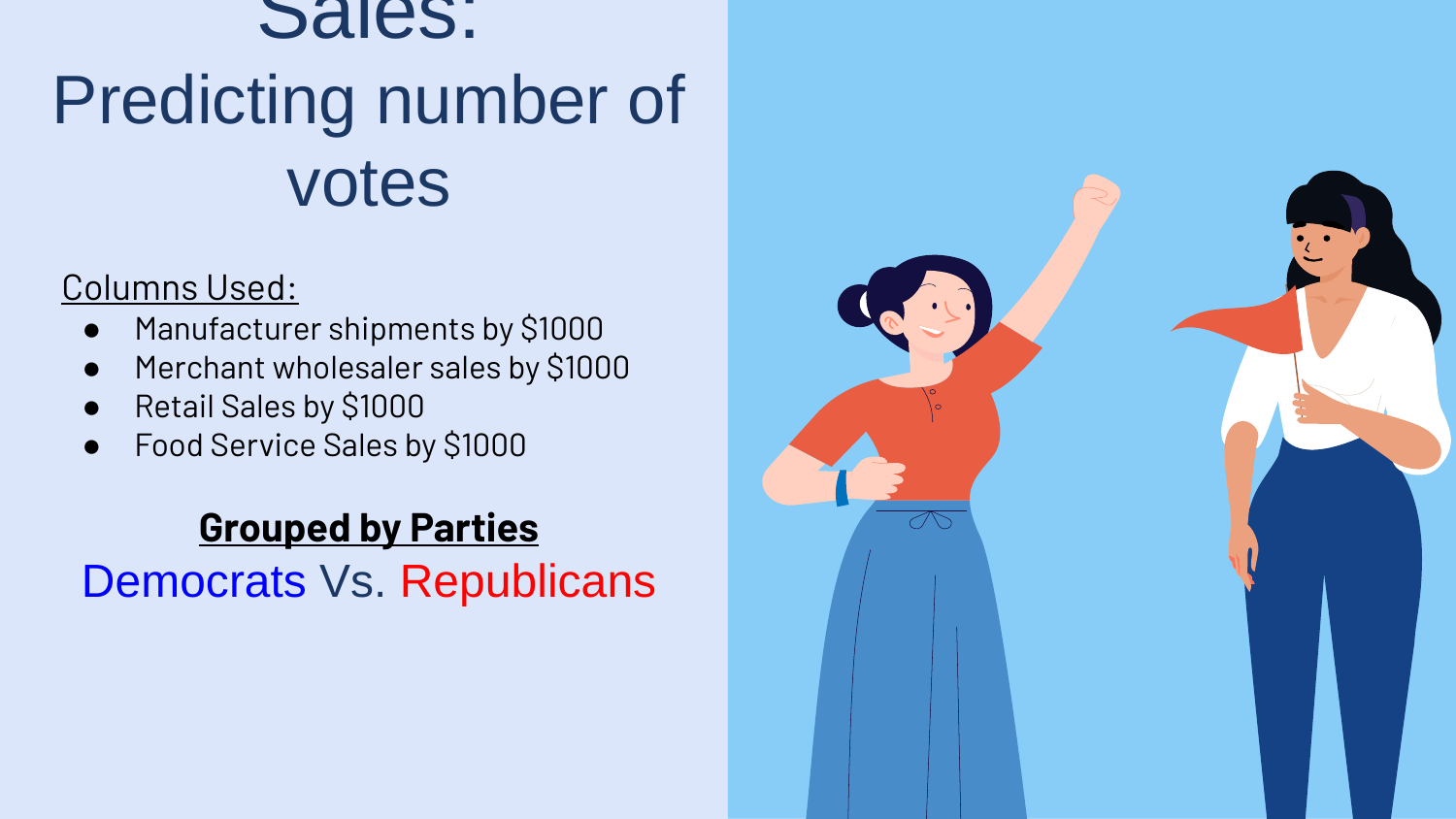

# Sales:
Predicting number of votes

Columns Used:
Manufacturer shipments by $1000
Merchant wholesaler sales by $1000
Retail Sales by $1000
Food Service Sales by $1000

Grouped by Parties
Democrats Vs. Republicans